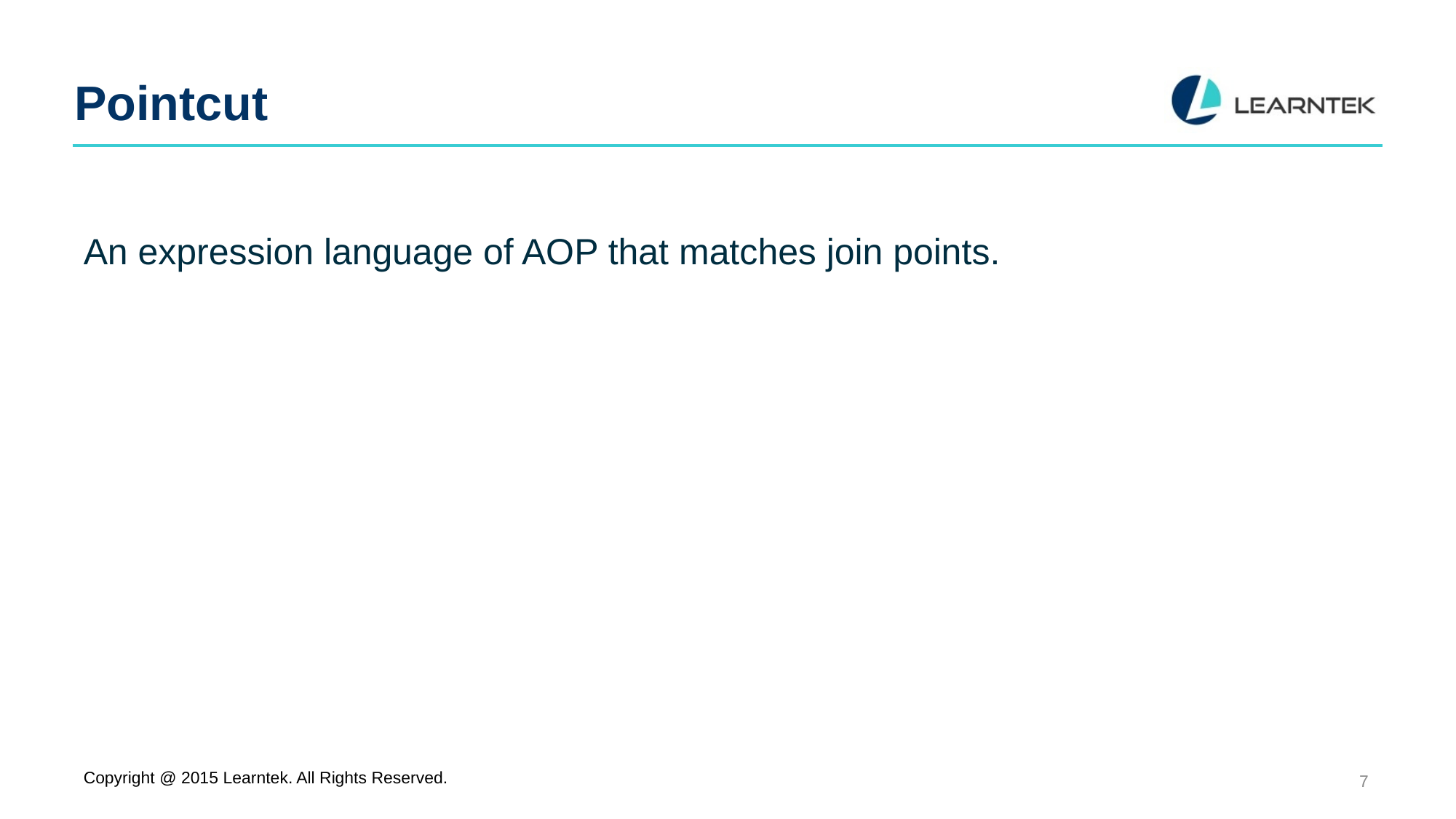

# Pointcut
An expression language of AOP that matches join points.
Copyright @ 2015 Learntek. All Rights Reserved.
7